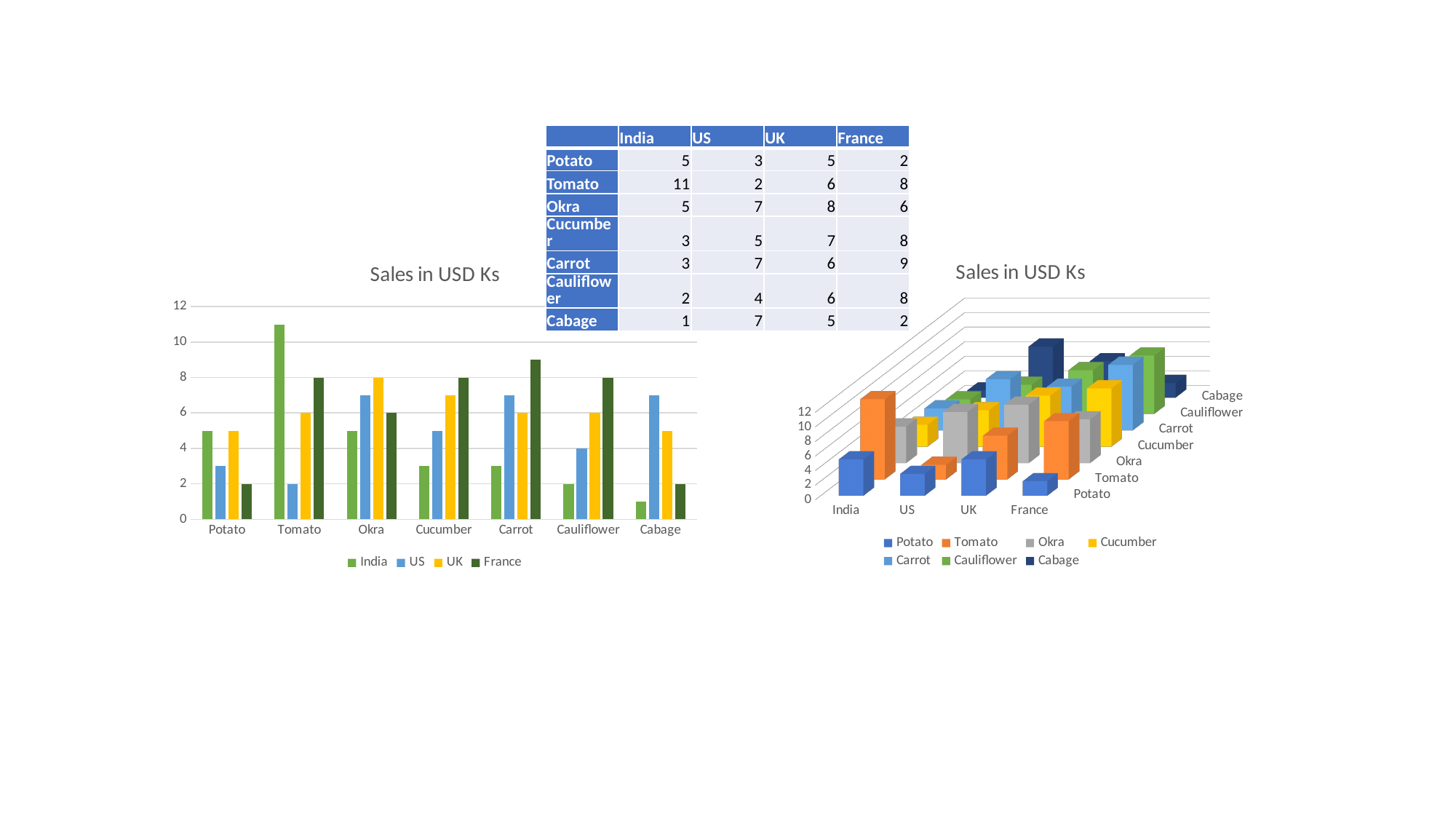

|  | India | US | UK | France |
| --- | --- | --- | --- | --- |
| Potato | 5 | 3 | 5 | 2 |
| Tomato | 11 | 2 | 6 | 8 |
| Okra | 5 | 7 | 8 | 6 |
| Cucumber | 3 | 5 | 7 | 8 |
| Carrot | 3 | 7 | 6 | 9 |
| Cauliflower | 2 | 4 | 6 | 8 |
| Cabage | 1 | 7 | 5 | 2 |

[unsupported chart]

### Chart: Sales in USD Ks

| Category | India | US | UK | France |
|---|---|---|---|---|
| Potato | 5.0 | 3.0 | 5.0 | 2.0 |
| Tomato | 11.0 | 2.0 | 6.0 | 8.0 |
| Okra | 5.0 | 7.0 | 8.0 | 6.0 |
| Cucumber | 3.0 | 5.0 | 7.0 | 8.0 |
| Carrot | 3.0 | 7.0 | 6.0 | 9.0 |
| Cauliflower | 2.0 | 4.0 | 6.0 | 8.0 |
| Cabage | 1.0 | 7.0 | 5.0 | 2.0 |